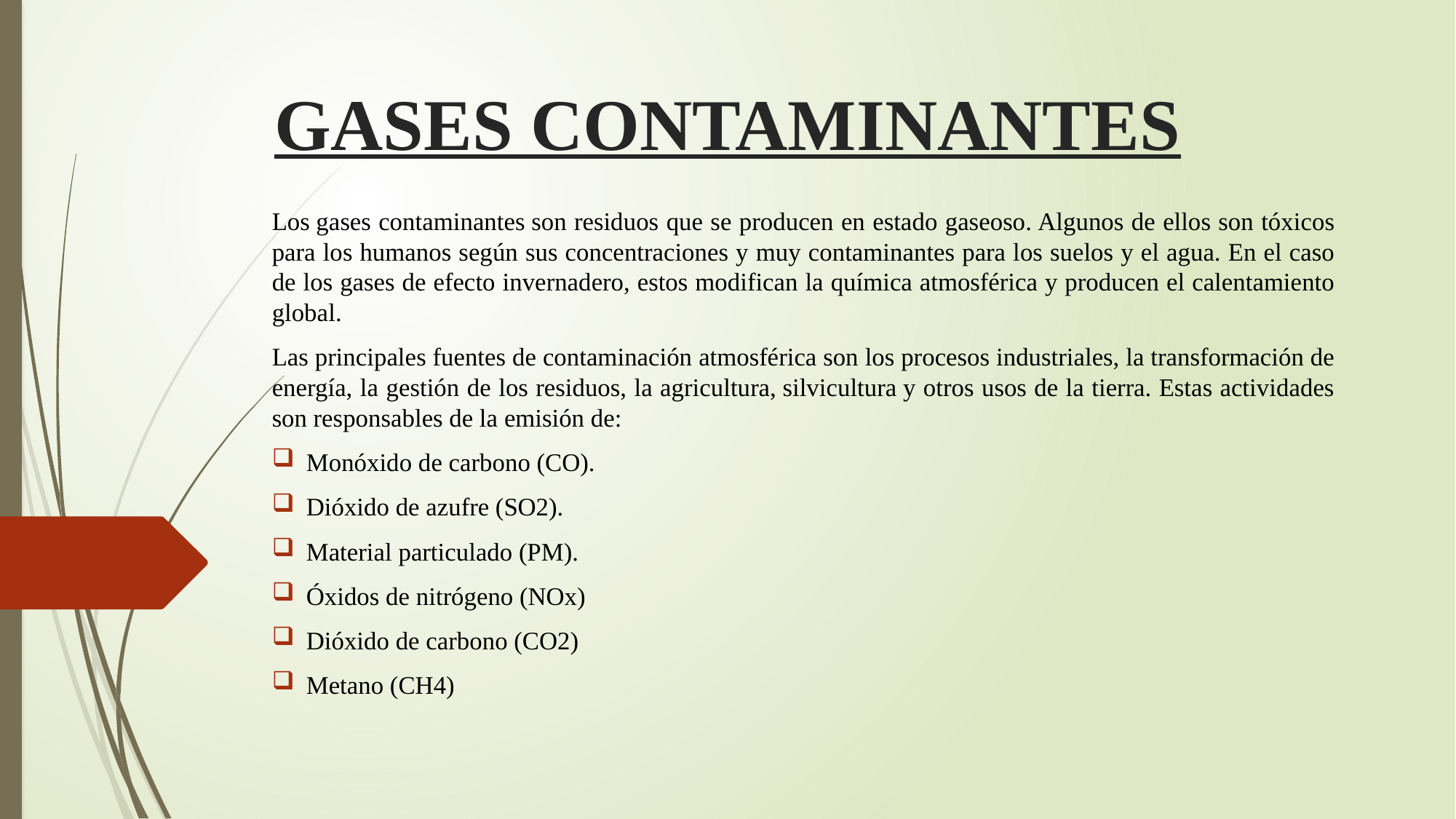

# GASES CONTAMINANTES
Los gases contaminantes son residuos que se producen en estado gaseoso. Algunos de ellos son tóxicos para los humanos según sus concentraciones y muy contaminantes para los suelos y el agua. En el caso de los gases de efecto invernadero, estos modifican la química atmosférica y producen el calentamiento global.
Las principales fuentes de contaminación atmosférica son los procesos industriales, la transformación de energía, la gestión de los residuos, la agricultura, silvicultura y otros usos de la tierra. Estas actividades son responsables de la emisión de:
Monóxido de carbono (CO).
Dióxido de azufre (SO2).
Material particulado (PM).
Óxidos de nitrógeno (NOx)
Dióxido de carbono (CO2)
Metano (CH4)